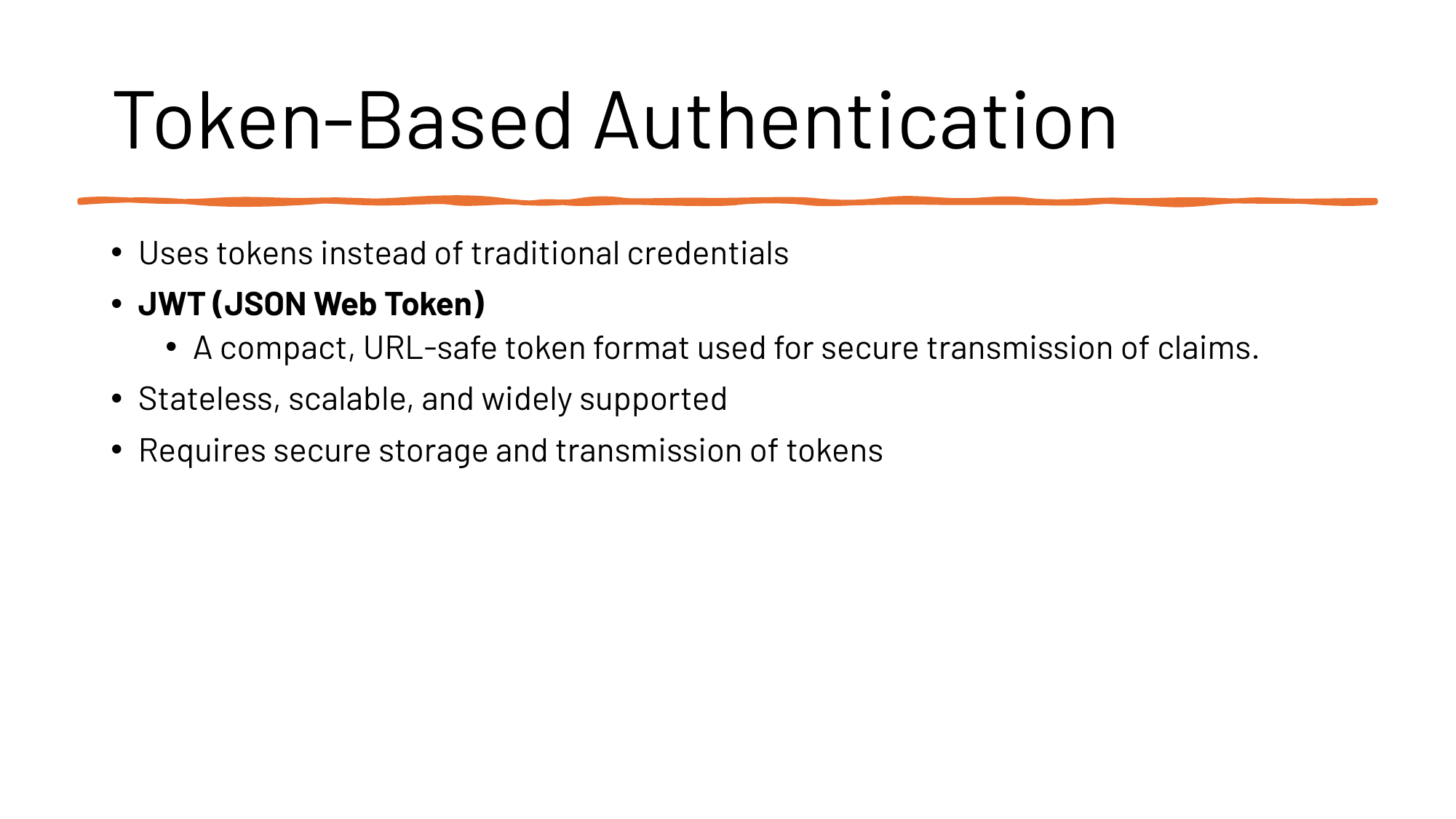

# Token-Based Authentication

Uses tokens instead of traditional credentials
JWT (JSON Web Token)
A compact, URL-safe token format used for secure transmission of claims.
Stateless, scalable, and widely supported
Requires secure storage and transmission of tokens